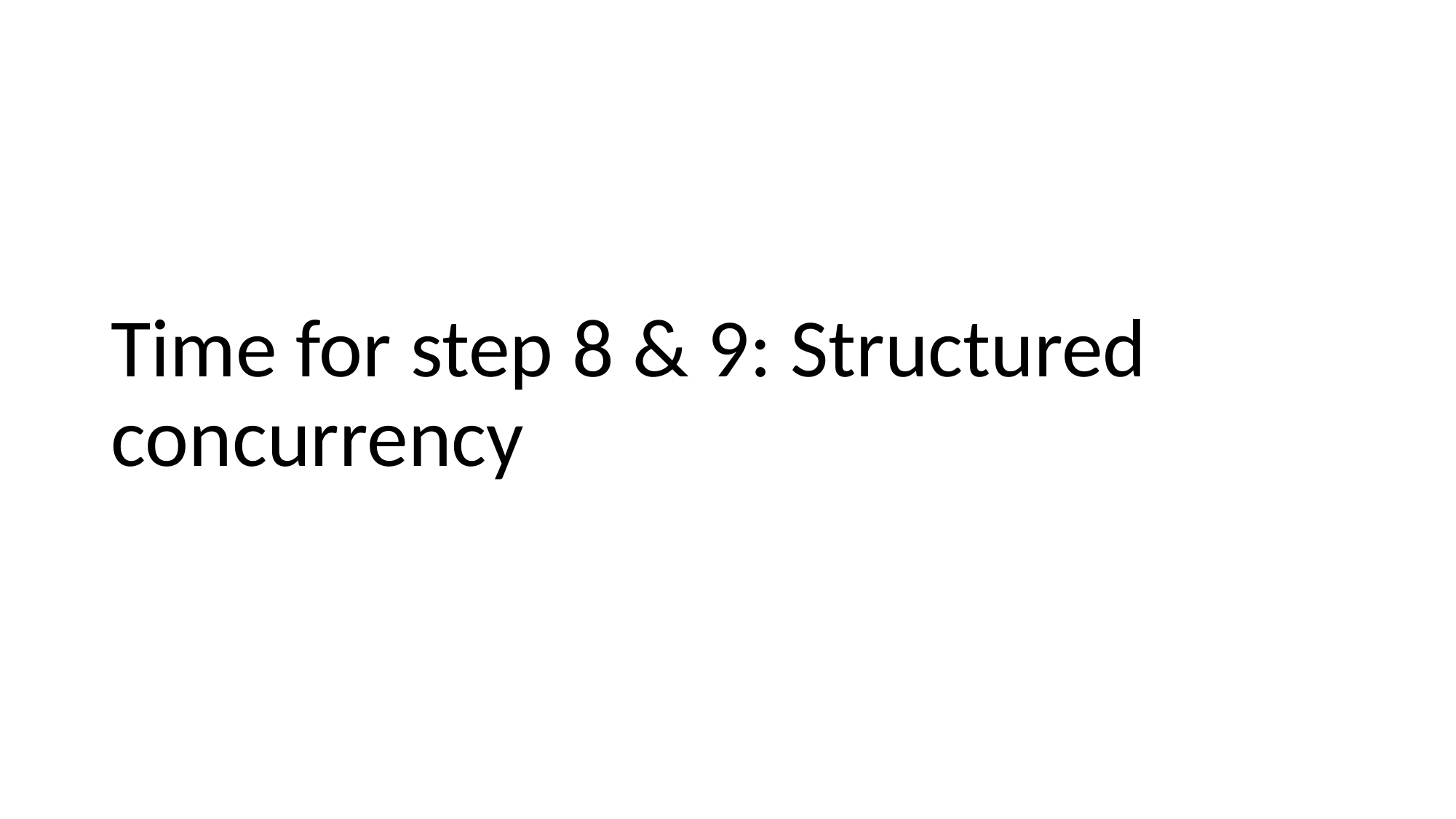

# Time for step 8 & 9: Structured concurrency